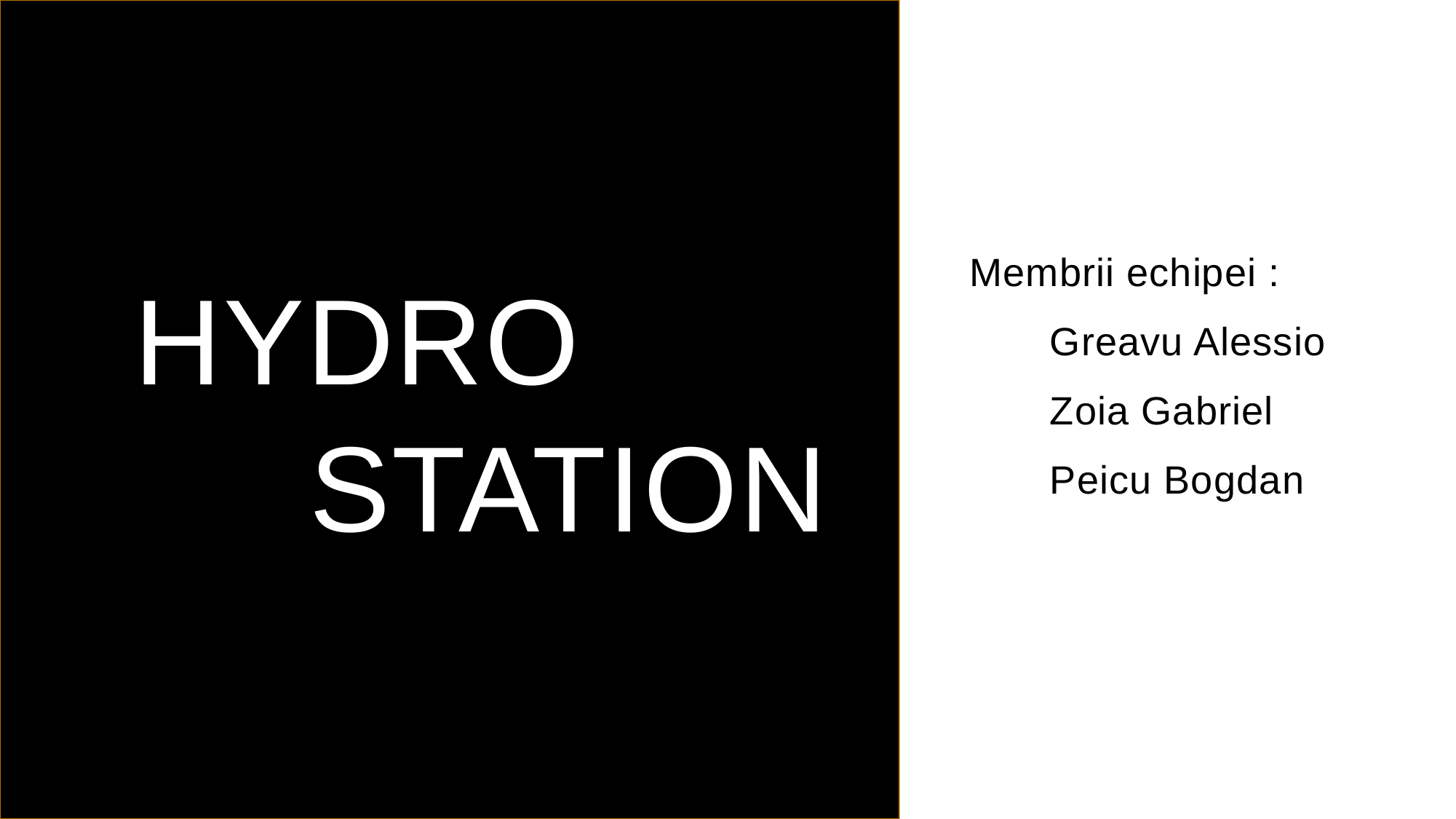

# hYDRO    sTATION
Membrii echipei :
  Greavu Alessio
  Zoia Gabriel
  Peicu Bogdan